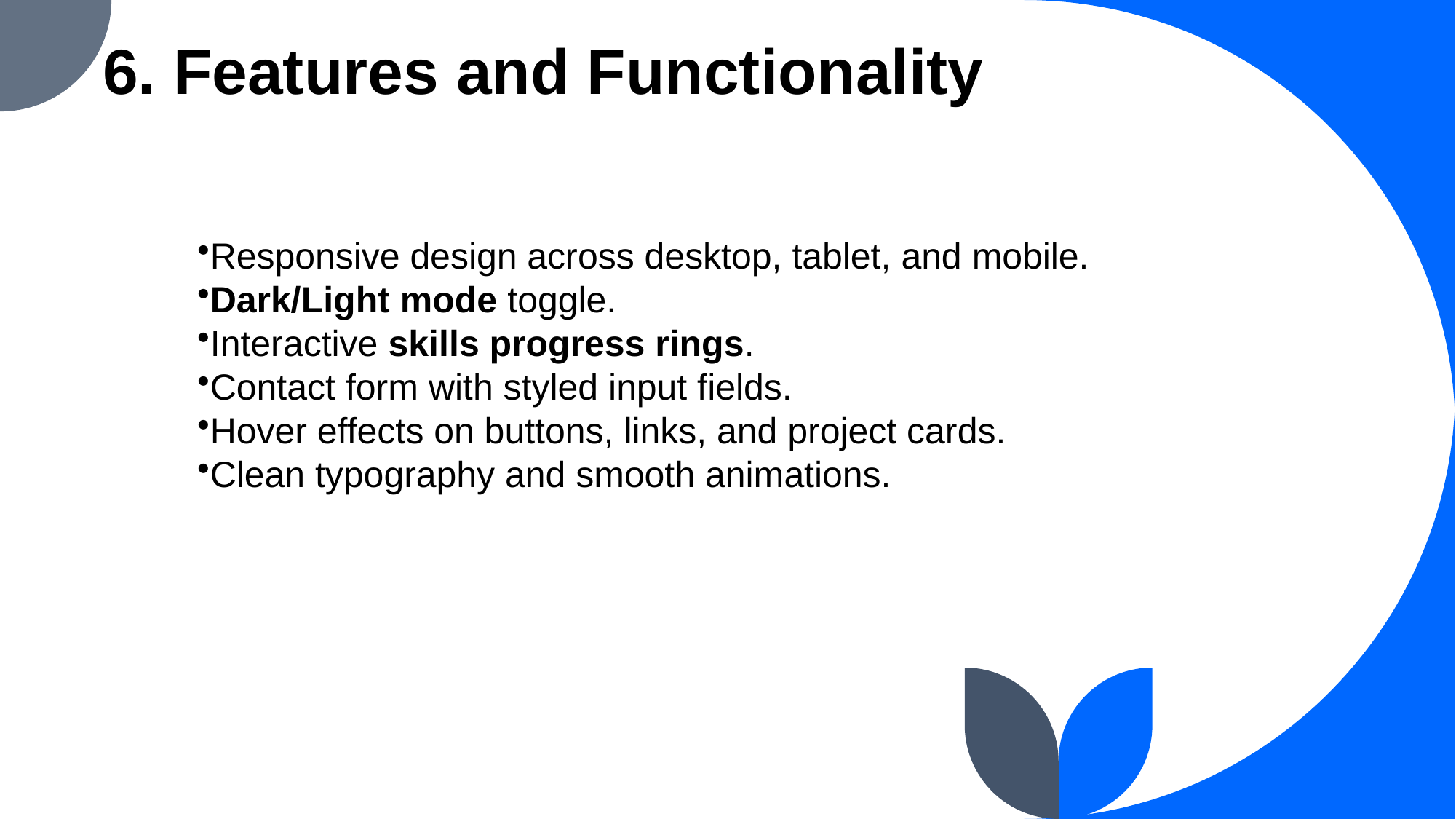

# 6. Features and Functionality
Responsive design across desktop, tablet, and mobile.
Dark/Light mode toggle.
Interactive skills progress rings.
Contact form with styled input fields.
Hover effects on buttons, links, and project cards.
Clean typography and smooth animations.